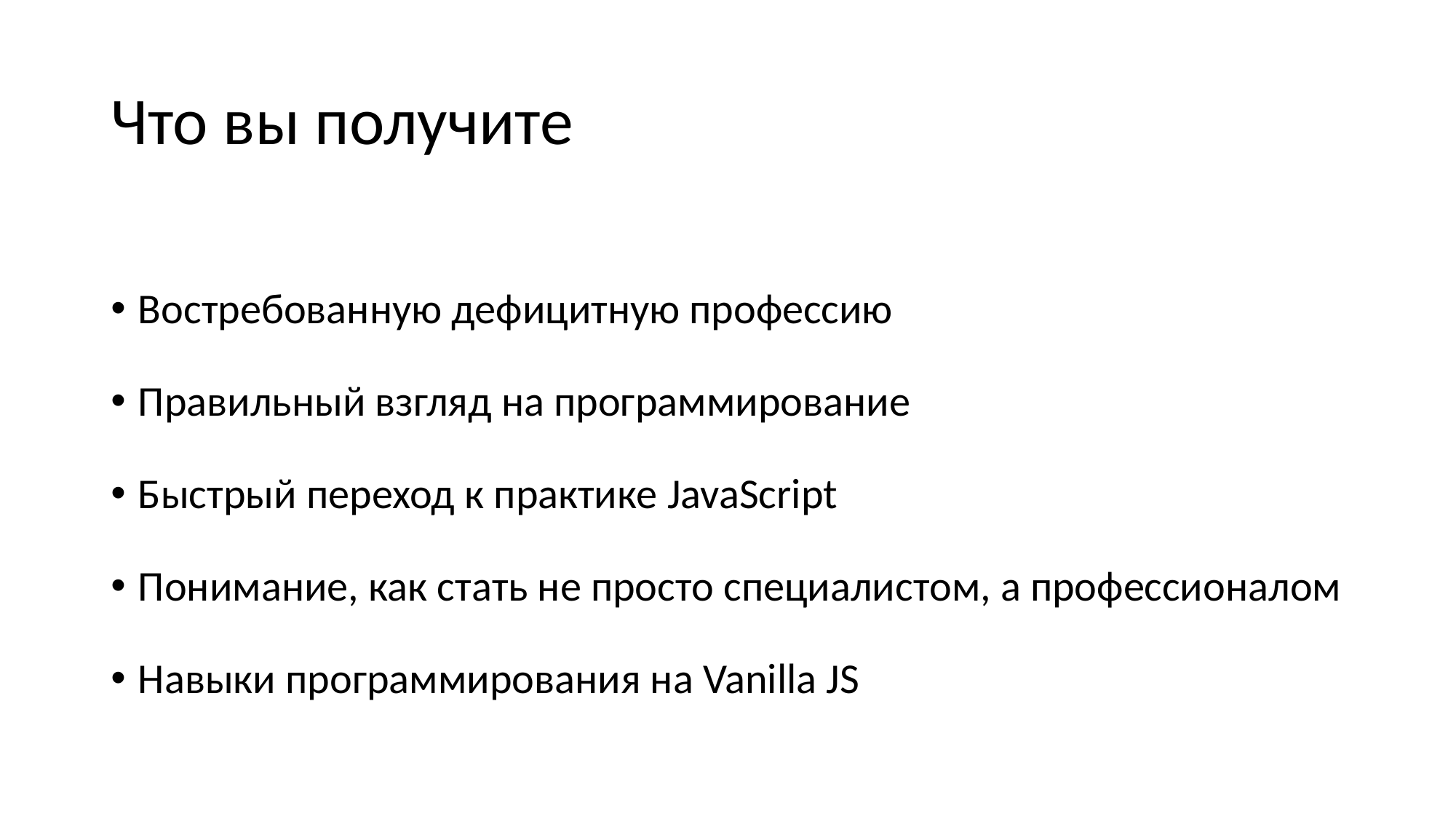

# Что вы получите
Востребованную дефицитную профессию

Правильный взгляд на программирование

Быстрый переход к практике JavaScript

Понимание, как стать не просто специалистом, а профессионалом

Навыки программирования на Vanilla JS